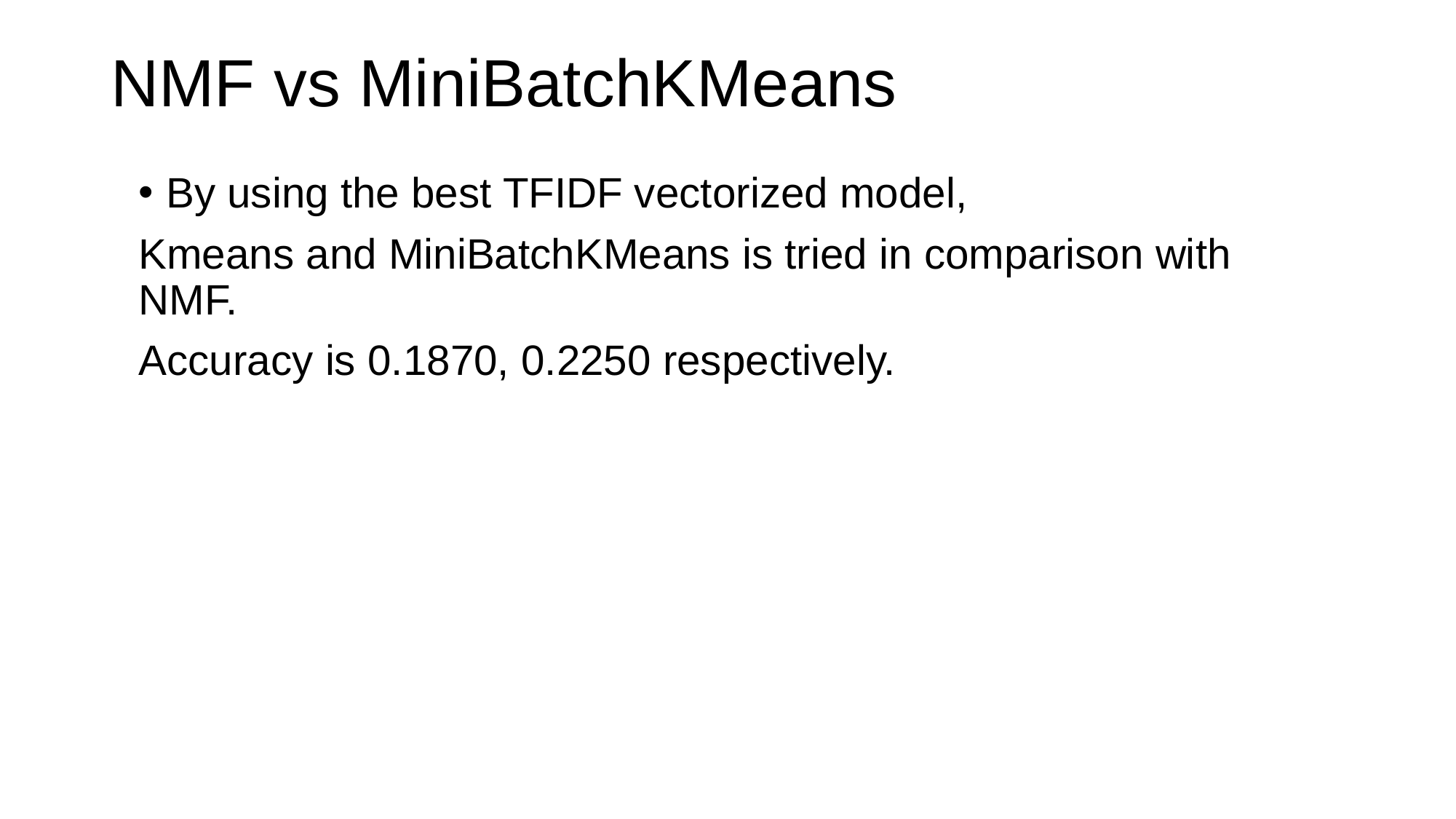

# NMF vs MiniBatchKMeans
By using the best TFIDF vectorized model,
Kmeans and MiniBatchKMeans is tried in comparison with NMF.
Accuracy is 0.1870, 0.2250 respectively.